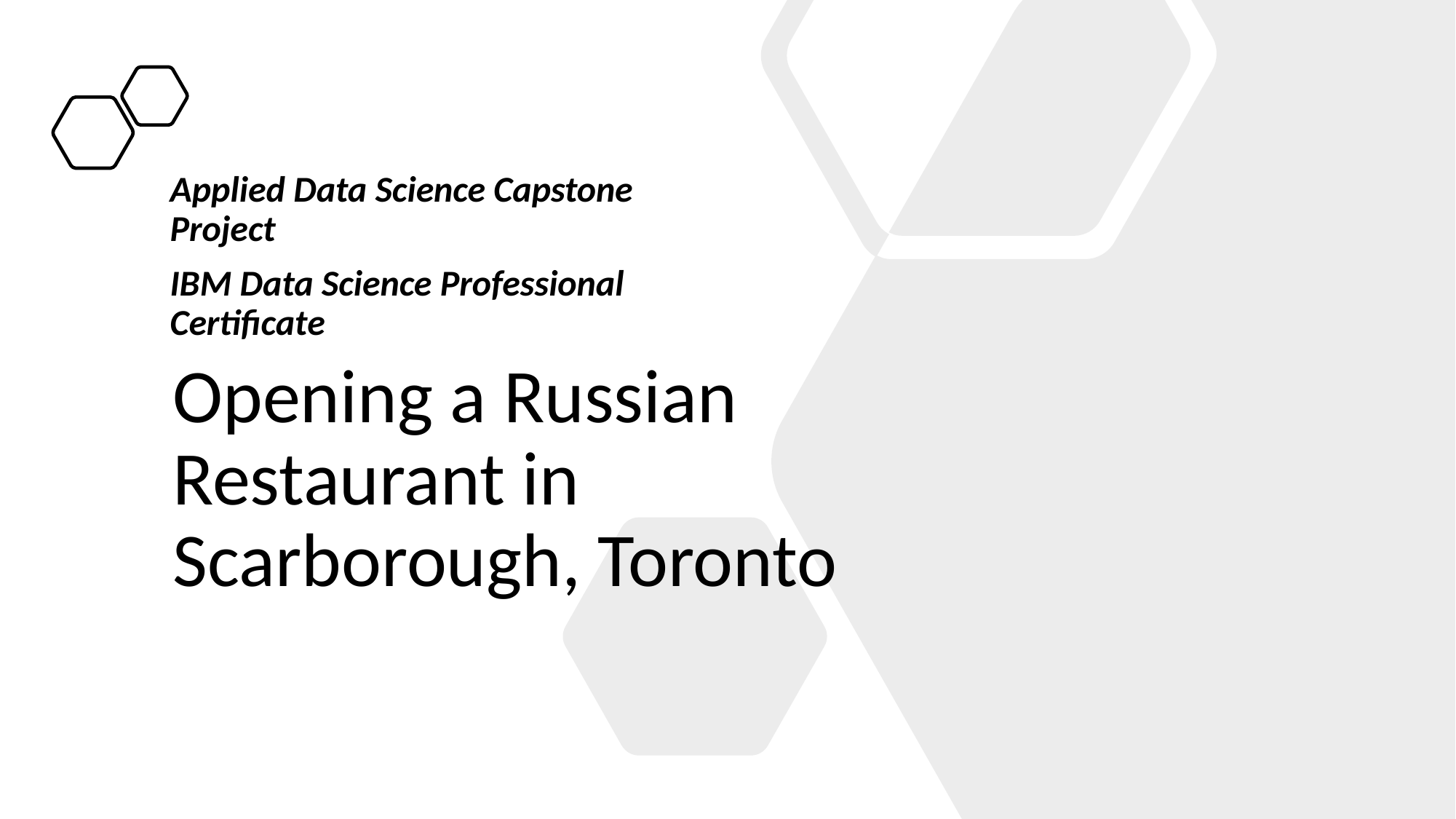

Applied Data Science Capstone Project
IBM Data Science Professional Certificate
# Opening a Russian Restaurant in Scarborough, Toronto